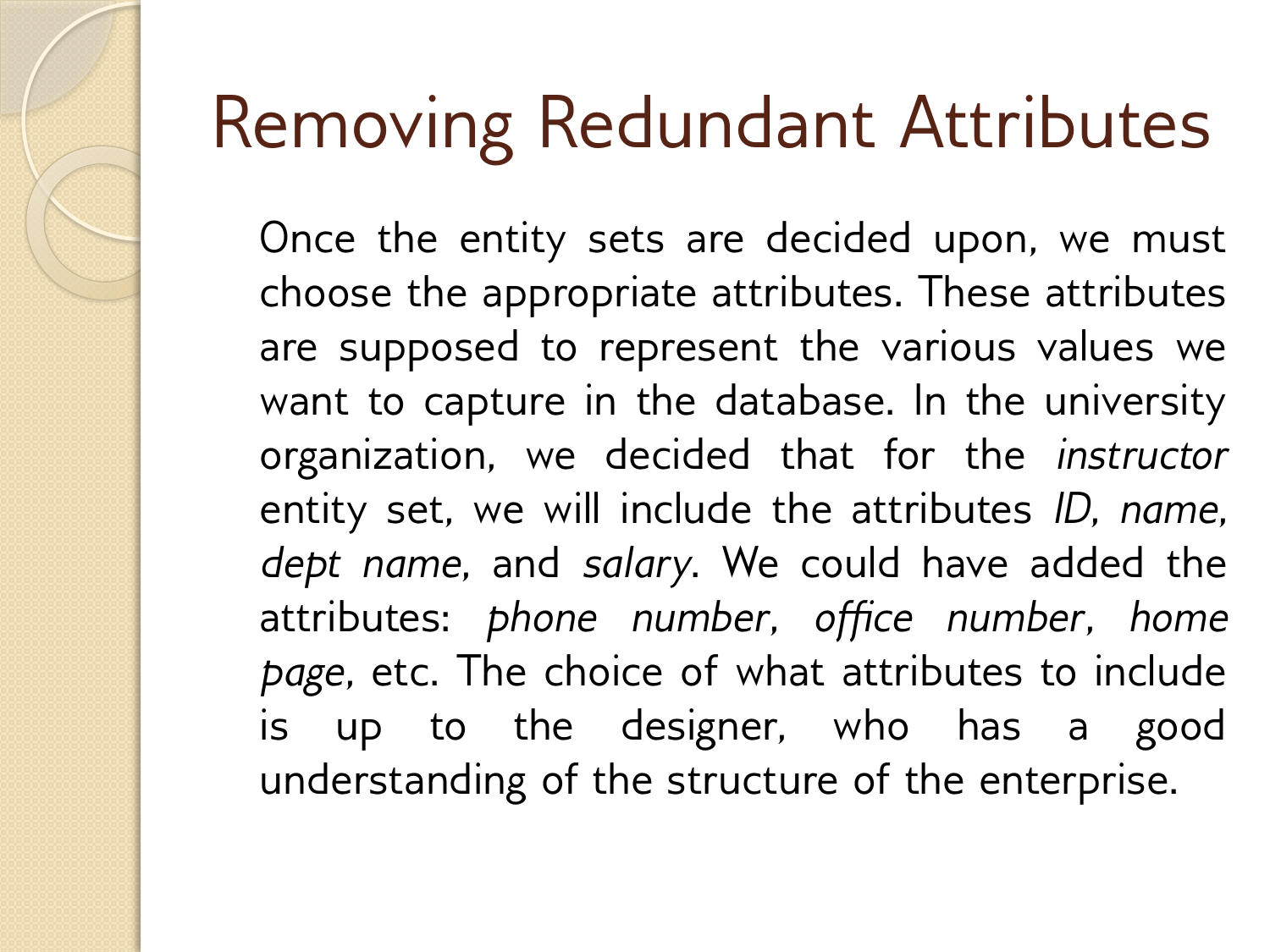

# Removing Redundant Attributes
	Once the entity sets are decided upon, we must choose the appropriate attributes. These attributes are supposed to represent the various values we want to capture in the database. In the university organization, we decided that for the instructor entity set, we will include the attributes ID, name, dept name, and salary. We could have added the attributes: phone number, office number, home page, etc. The choice of what attributes to include is up to the designer, who has a good understanding of the structure of the enterprise.